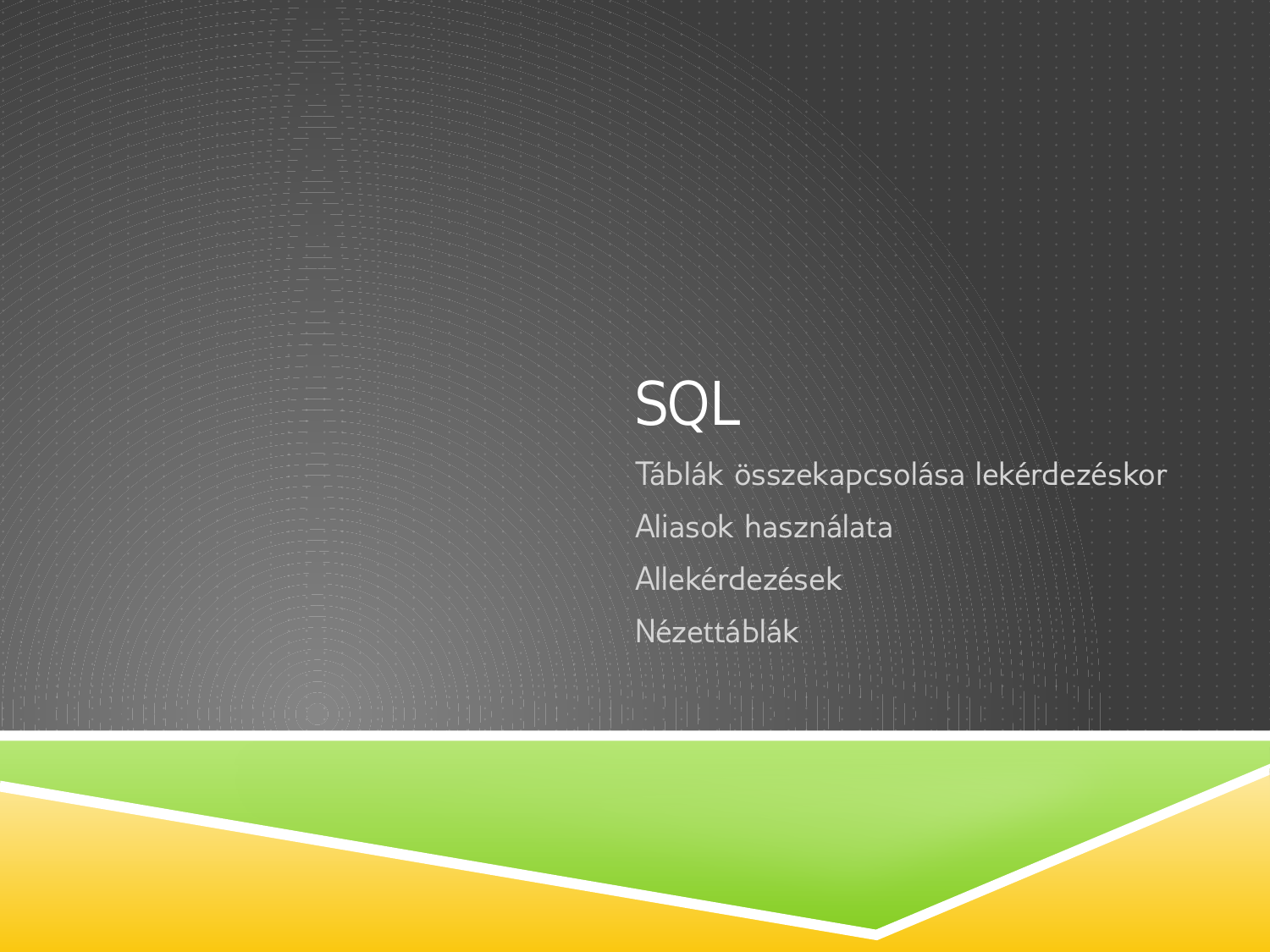

# SQL
Táblák összekapcsolása lekérdezéskor
Aliasok használata
Allekérdezések
Nézettáblák